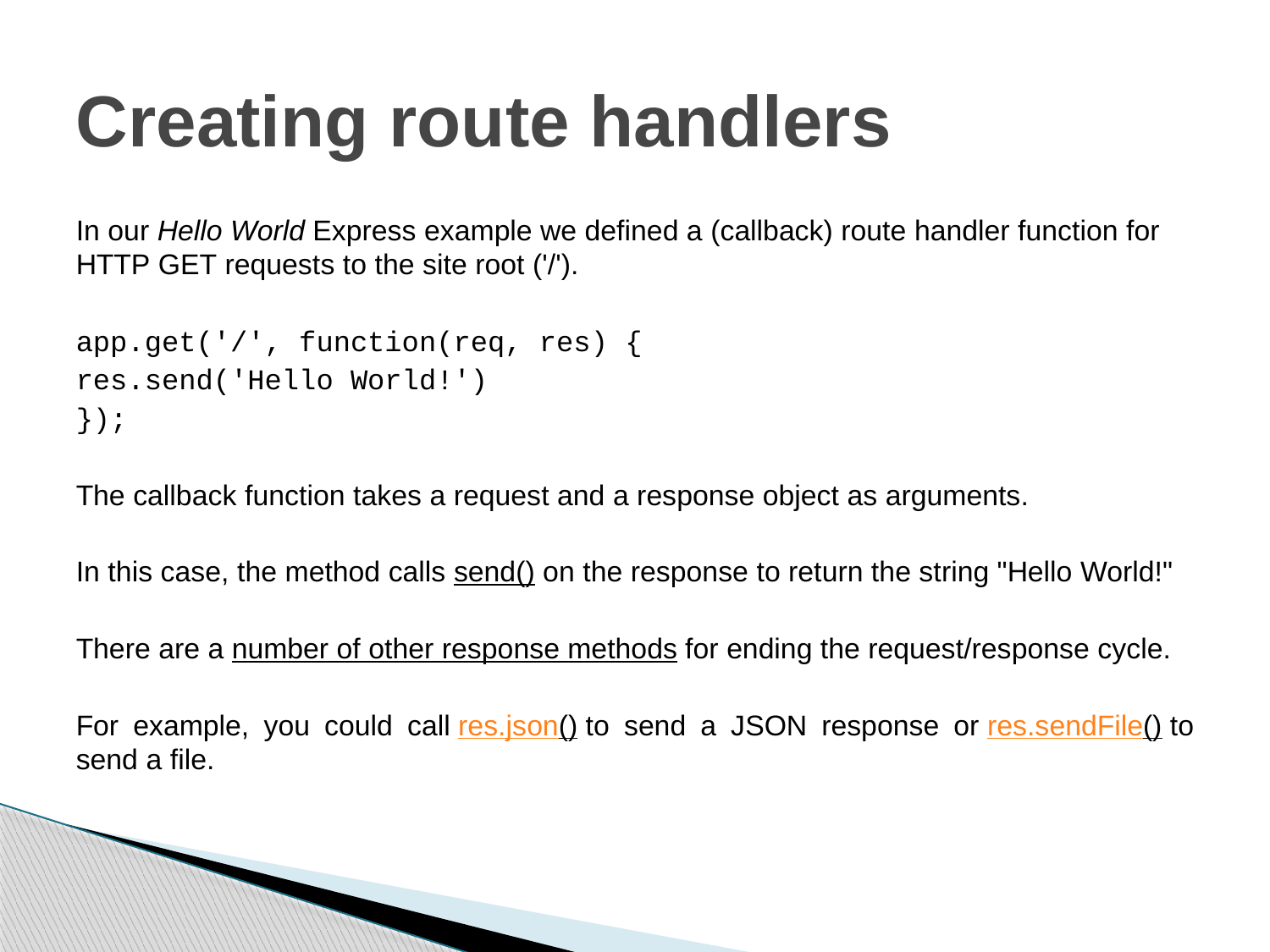

# Creating route handlers
In our Hello World Express example we defined a (callback) route handler function for HTTP GET requests to the site root ('/').

app.get('/', function(req, res) {
res.send('Hello World!')
});

The callback function takes a request and a response object as arguments.

In this case, the method calls send() on the response to return the string "Hello World!"

There are a number of other response methods for ending the request/response cycle.

For example, you could call res.json() to send a JSON response or res.sendFile() to send a file.